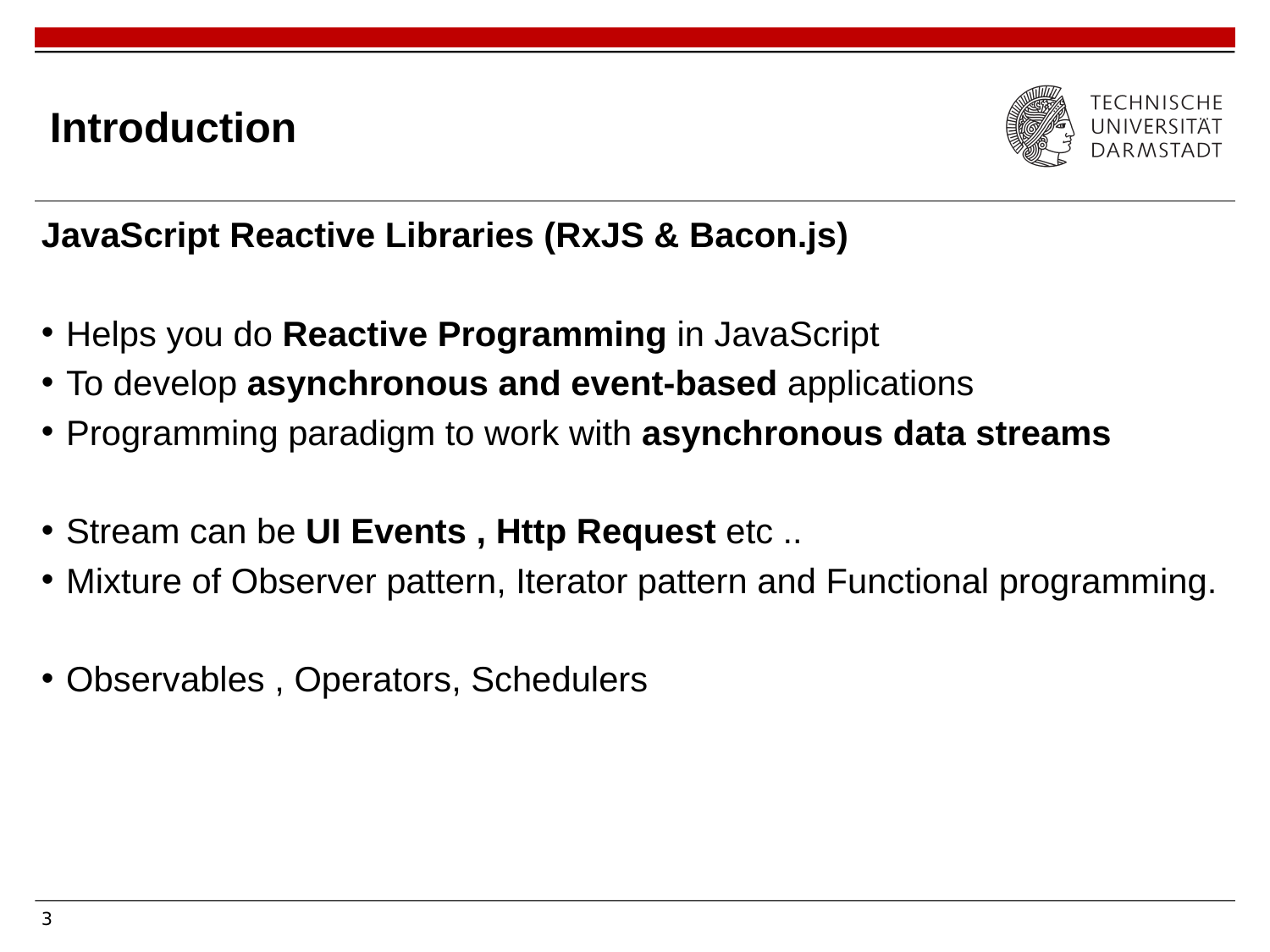

# Introduction
JavaScript Reactive Libraries (RxJS & Bacon.js)

Helps you do Reactive Programming in JavaScript
To develop asynchronous and event-based applications
Programming paradigm to work with asynchronous data streams

Stream can be UI Events , Http Request etc ..
Mixture of Observer pattern, Iterator pattern and Functional programming.

Observables , Operators, Schedulers

3